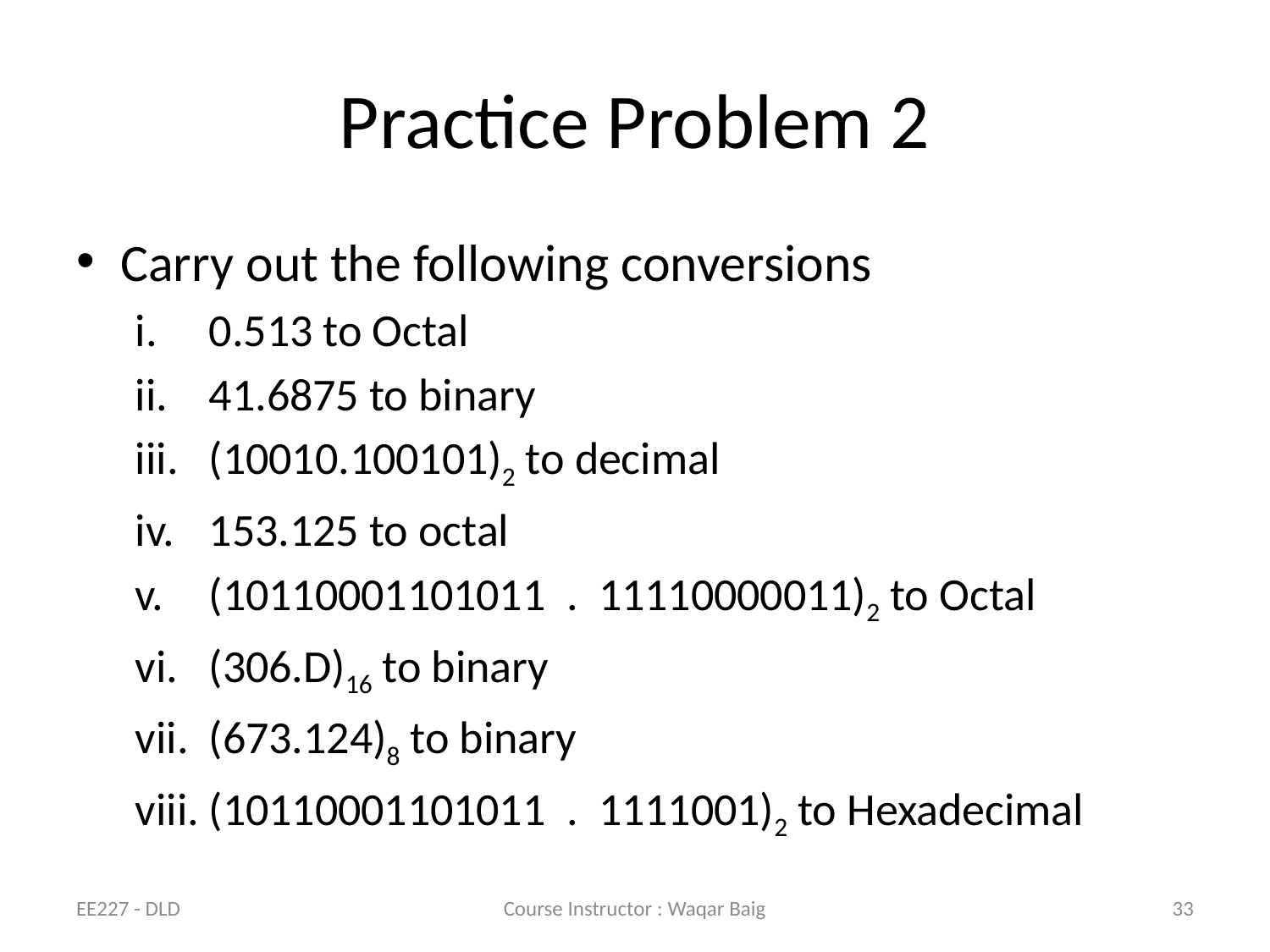

# Practice Problem 2
Carry out the following conversions
0.513 to Octal
41.6875 to binary
(10010.100101)2 to decimal
153.125 to octal
(10110001101011  .  11110000011)2 to Octal
(306.D)16 to binary
(673.124)8 to binary
(10110001101011  .  1111001)2 to Hexadecimal
EE227 - DLD
Course Instructor : Waqar Baig
33